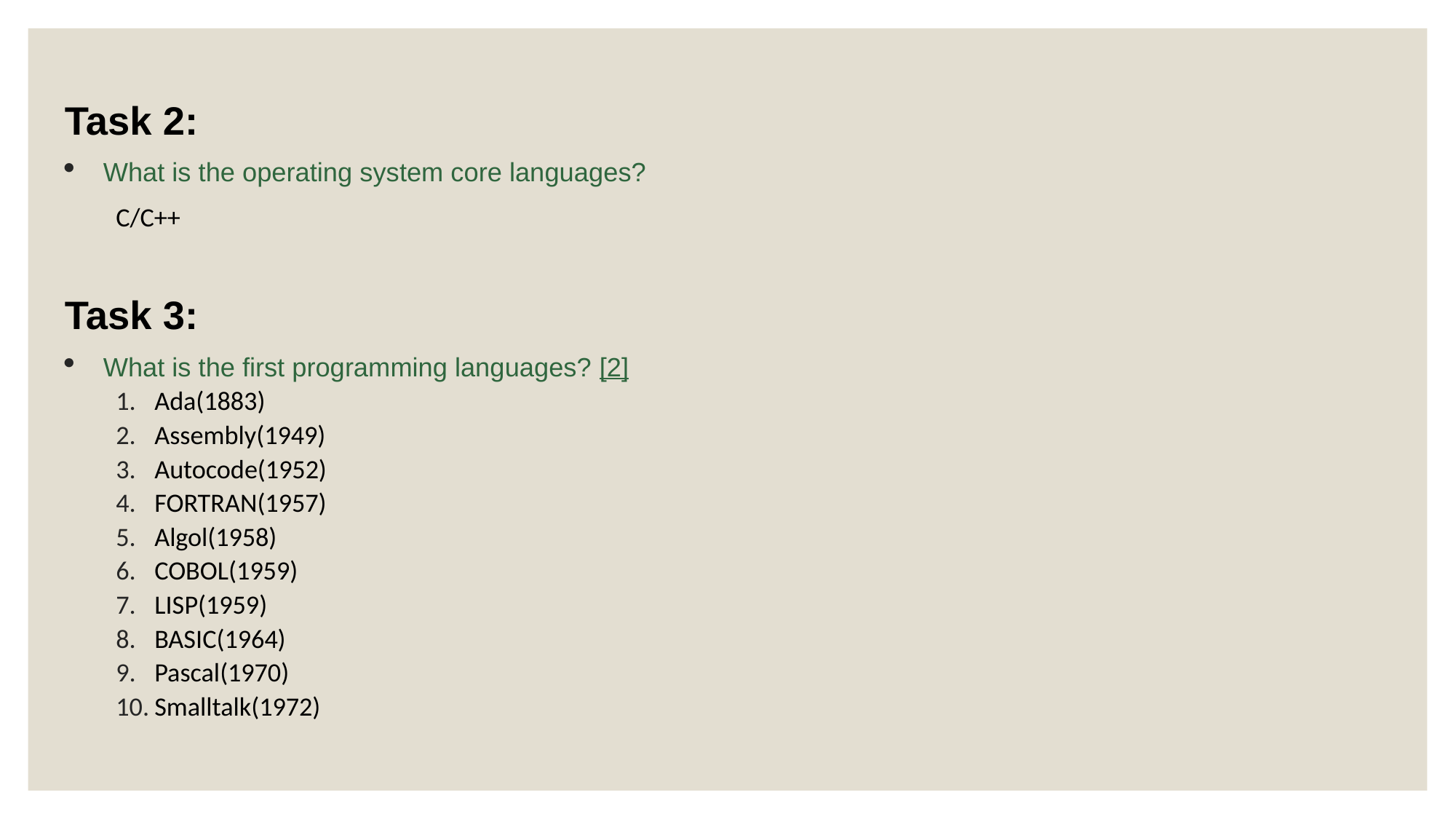

Task 2:
What is the operating system core languages?
C/C++

Task 3:
What is the first programming languages? [2]
Ada(1883)
Assembly(1949)
Autocode(1952)
FORTRAN(1957)
Algol(1958)
COBOL(1959)
LISP(1959)
BASIC(1964)
Pascal(1970)
Smalltalk(1972)